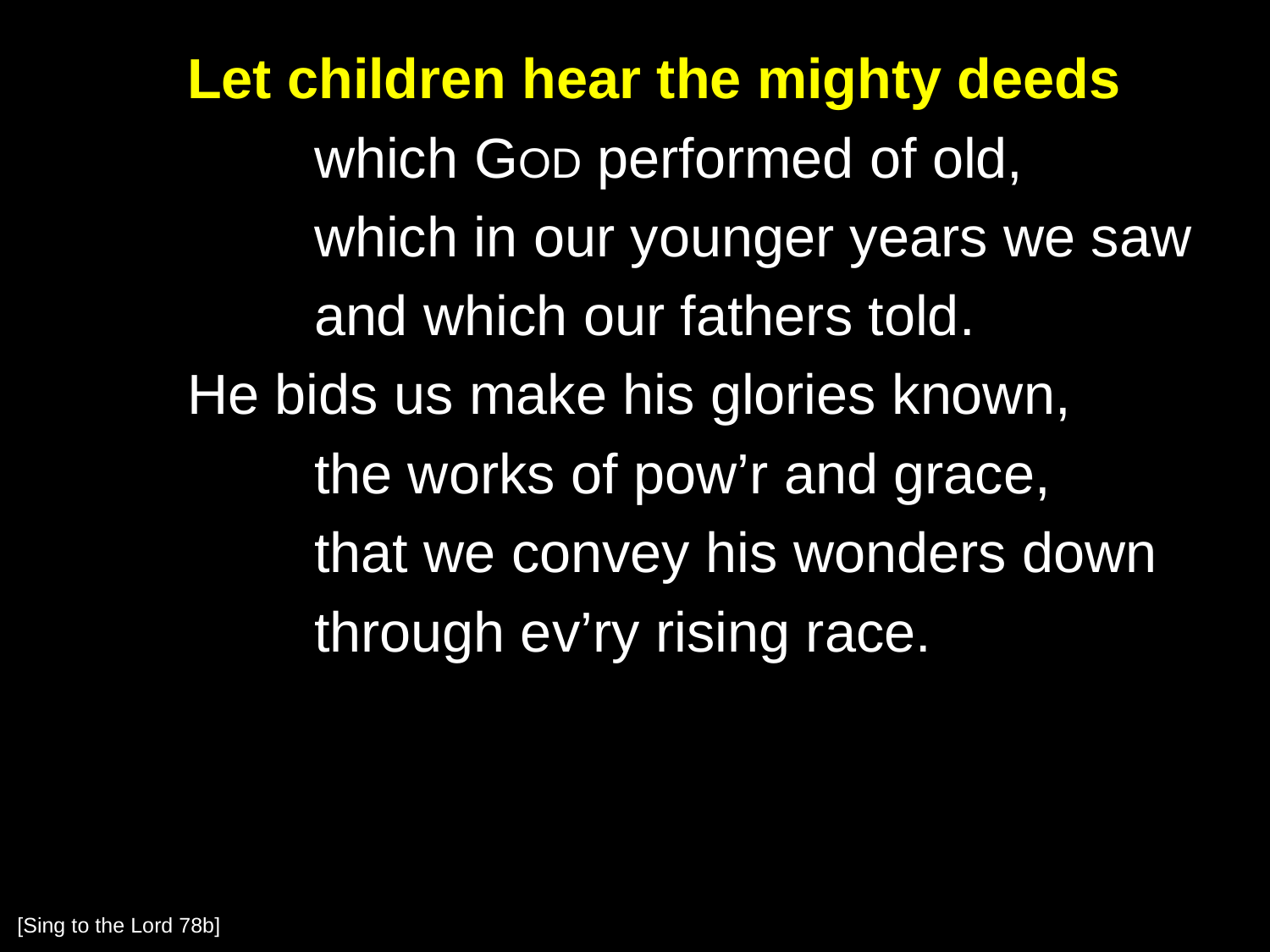

Let children hear the mighty deeds
		which God performed of old,
		which in our younger years we saw
		and which our fathers told.
	He bids us make his glories known,
		the works of pow’r and grace,
		that we convey his wonders down
		through ev’ry rising race.
[Sing to the Lord 78b]